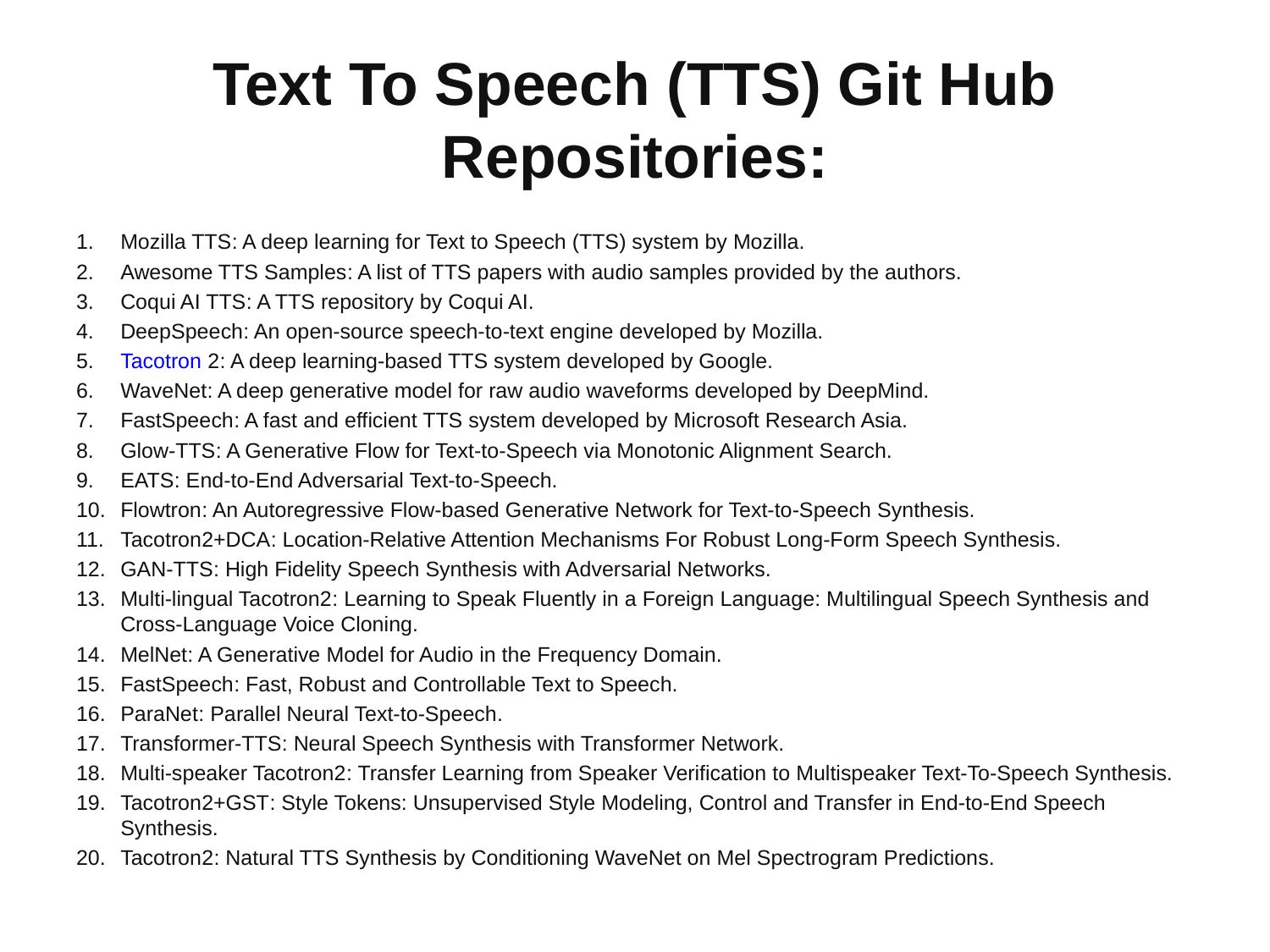

# Text To Speech (TTS) Git Hub Repositories:
Mozilla TTS: A deep learning for Text to Speech (TTS) system by Mozilla.
Awesome TTS Samples: A list of TTS papers with audio samples provided by the authors.
Coqui AI TTS: A TTS repository by Coqui AI.
DeepSpeech: An open-source speech-to-text engine developed by Mozilla.
Tacotron 2: A deep learning-based TTS system developed by Google.
WaveNet: A deep generative model for raw audio waveforms developed by DeepMind.
FastSpeech: A fast and efficient TTS system developed by Microsoft Research Asia.
Glow-TTS: A Generative Flow for Text-to-Speech via Monotonic Alignment Search.
EATS: End-to-End Adversarial Text-to-Speech.
Flowtron: An Autoregressive Flow-based Generative Network for Text-to-Speech Synthesis.
Tacotron2+DCA: Location-Relative Attention Mechanisms For Robust Long-Form Speech Synthesis.
GAN-TTS: High Fidelity Speech Synthesis with Adversarial Networks.
Multi-lingual Tacotron2: Learning to Speak Fluently in a Foreign Language: Multilingual Speech Synthesis and Cross-Language Voice Cloning.
MelNet: A Generative Model for Audio in the Frequency Domain.
FastSpeech: Fast, Robust and Controllable Text to Speech.
ParaNet: Parallel Neural Text-to-Speech.
Transformer-TTS: Neural Speech Synthesis with Transformer Network.
Multi-speaker Tacotron2: Transfer Learning from Speaker Verification to Multispeaker Text-To-Speech Synthesis.
Tacotron2+GST: Style Tokens: Unsupervised Style Modeling, Control and Transfer in End-to-End Speech Synthesis.
Tacotron2: Natural TTS Synthesis by Conditioning WaveNet on Mel Spectrogram Predictions.